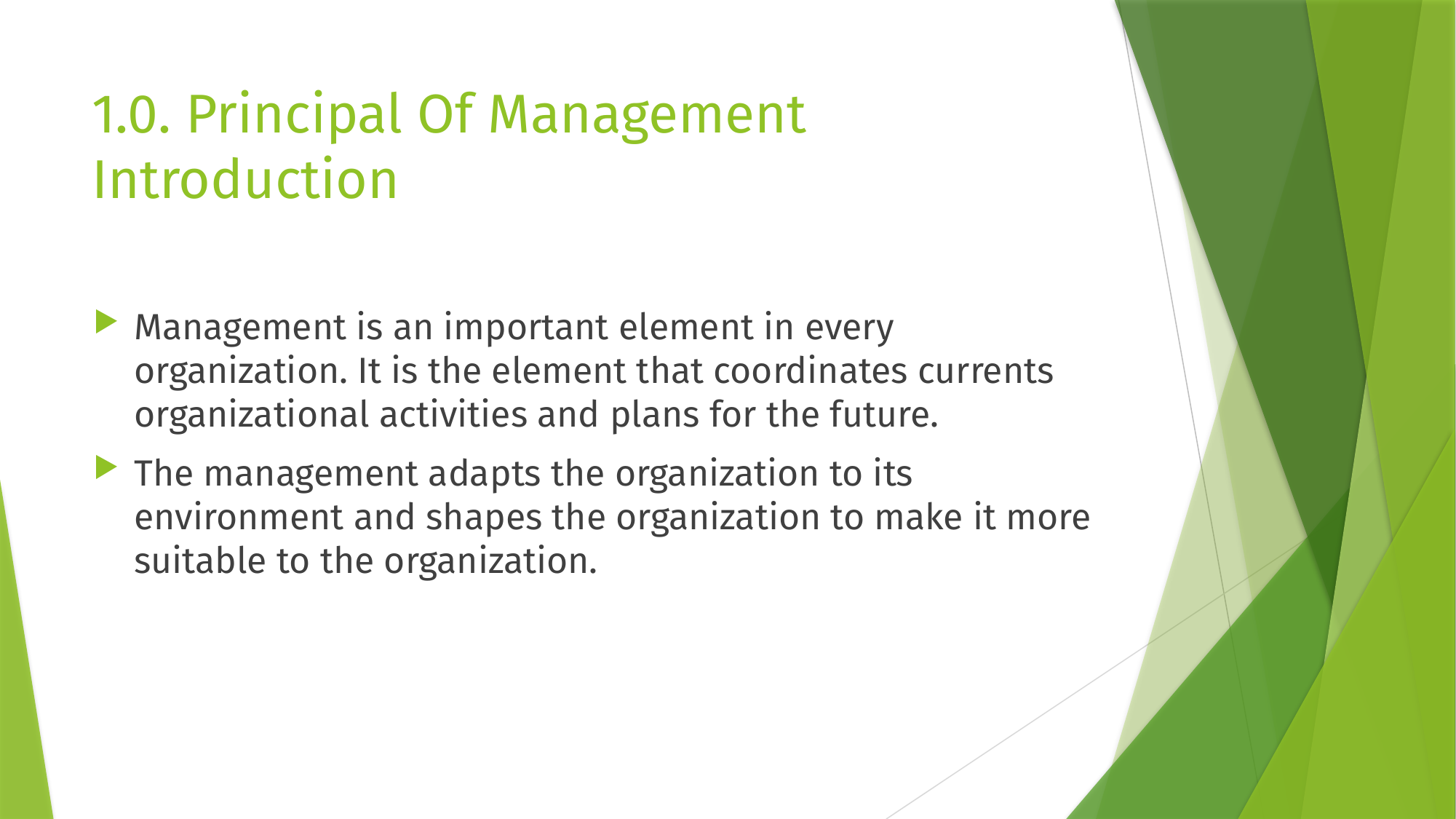

# 1.0. Principal Of Management Introduction
Management is an important element in every organization. It is the element that coordinates currents organizational activities and plans for the future.
The management adapts the organization to its environment and shapes the organization to make it more suitable to the organization.